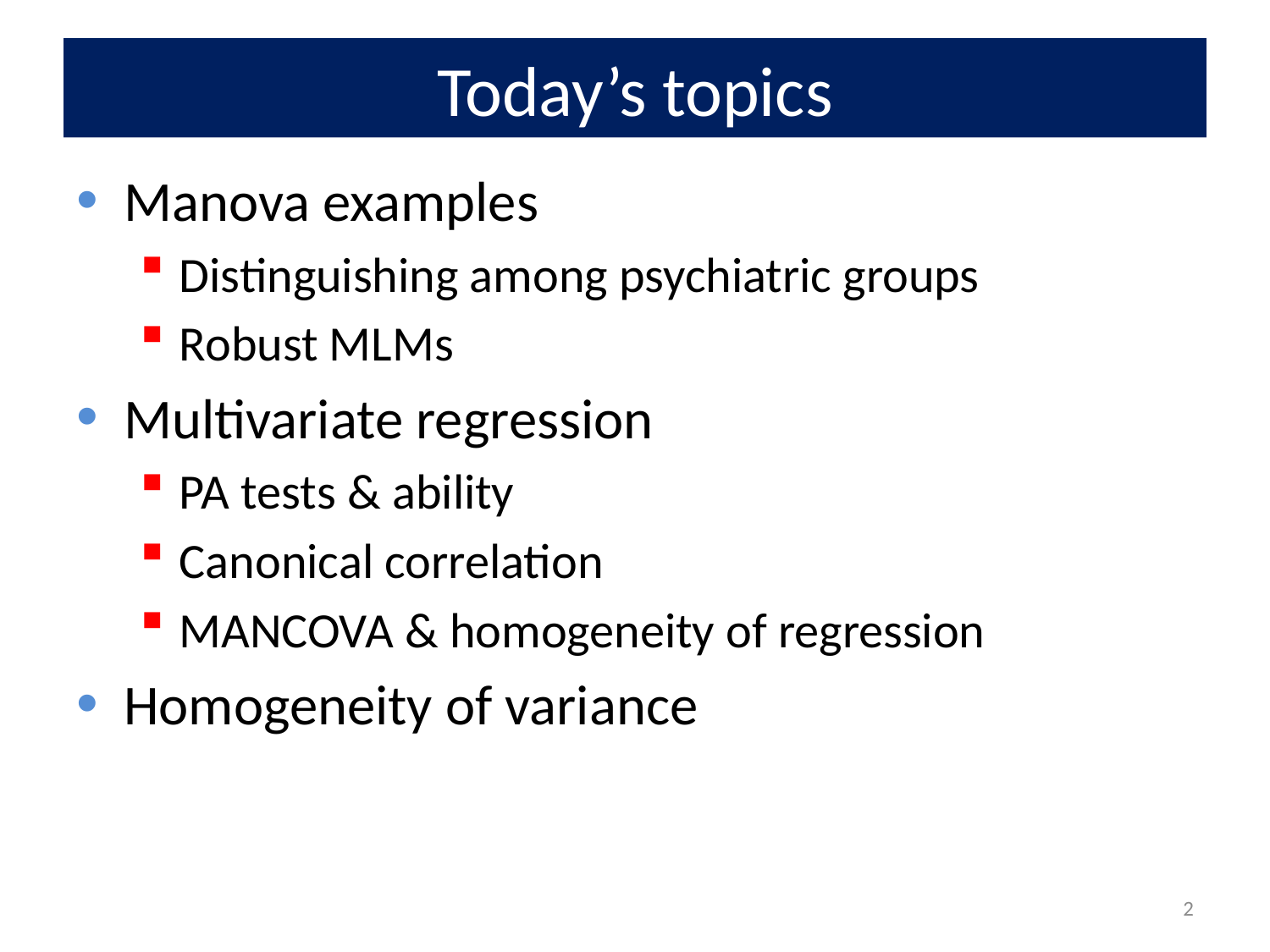

# Today’s topics
Manova examples
Distinguishing among psychiatric groups
Robust MLMs
Multivariate regression
PA tests & ability
Canonical correlation
MANCOVA & homogeneity of regression
Homogeneity of variance
2